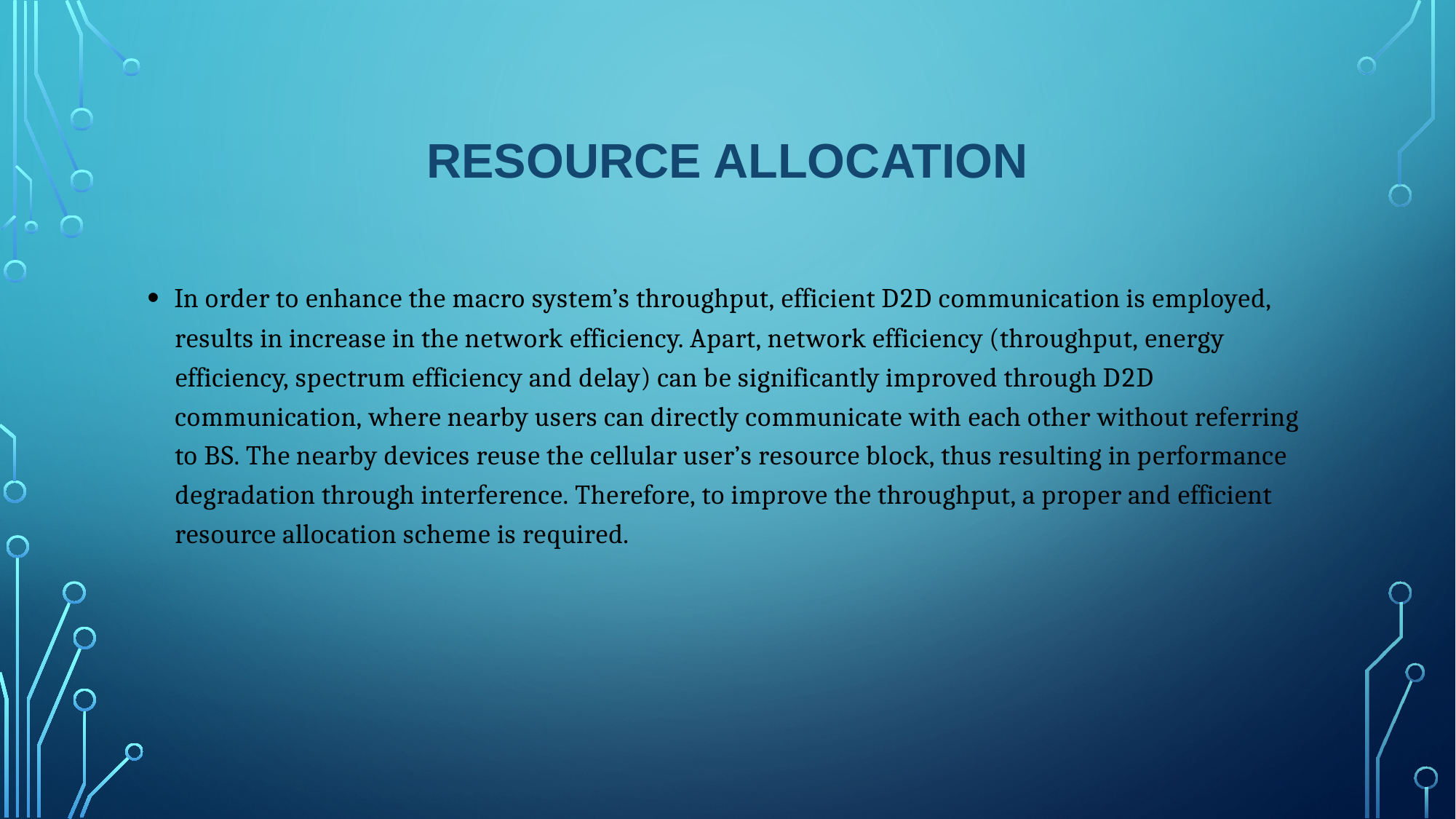

# Resource allocation
In order to enhance the macro system’s throughput, efficient D2D communication is employed, results in increase in the network efficiency. Apart, network efficiency (throughput, energy efficiency, spectrum efficiency and delay) can be significantly improved through D2D communication, where nearby users can directly communicate with each other without referring to BS. The nearby devices reuse the cellular user’s resource block, thus resulting in performance degradation through interference. Therefore, to improve the throughput, a proper and efficient resource allocation scheme is required.